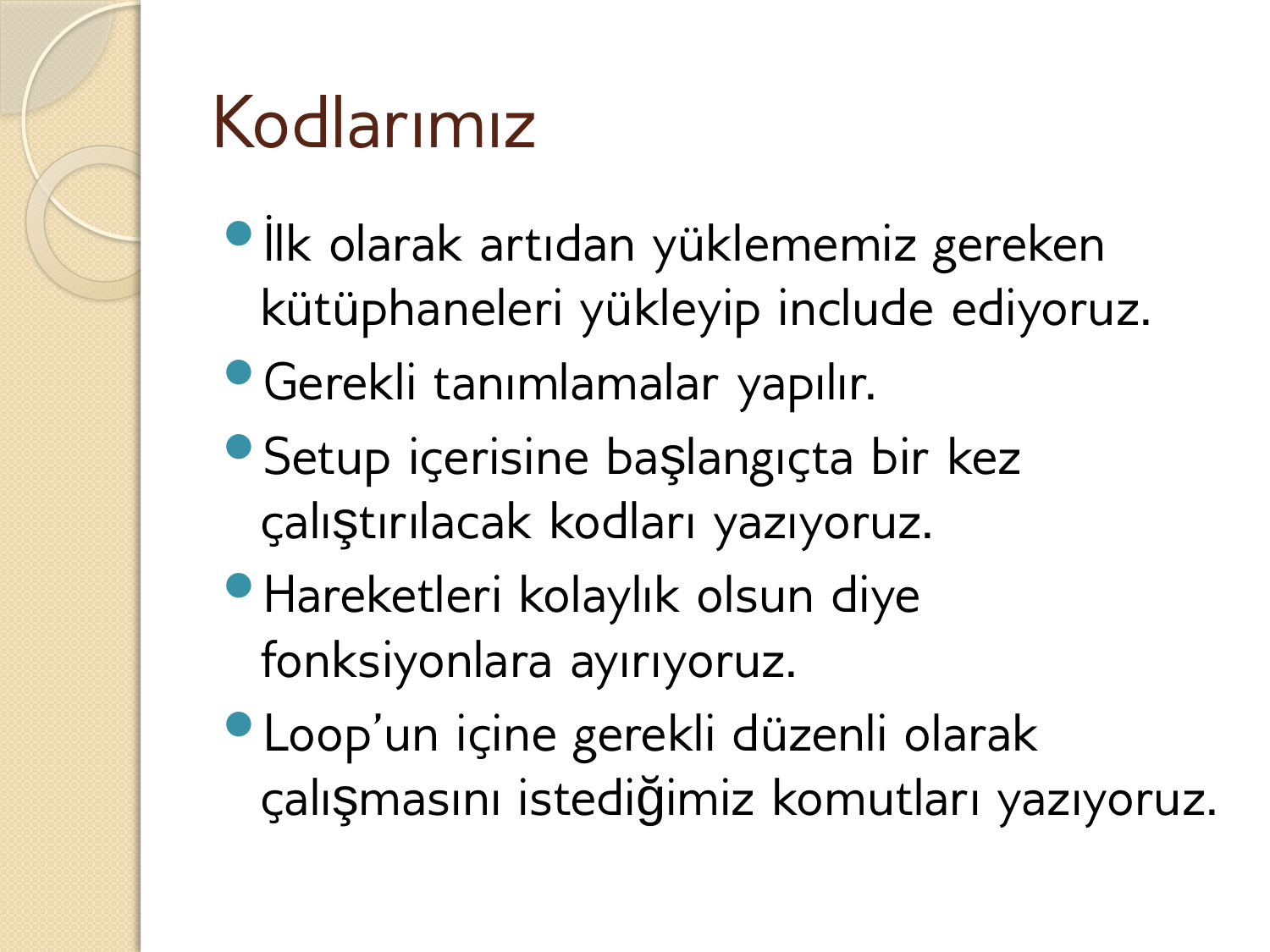

# Kodlarımız
İlk olarak artıdan yüklememiz gereken kütüphaneleri yükleyip include ediyoruz.
Gerekli tanımlamalar yapılır.
Setup içerisine başlangıçta bir kez çalıştırılacak kodları yazıyoruz.
Hareketleri kolaylık olsun diye fonksiyonlara ayırıyoruz.
Loop’un içine gerekli düzenli olarak çalışmasını istediğimiz komutları yazıyoruz.